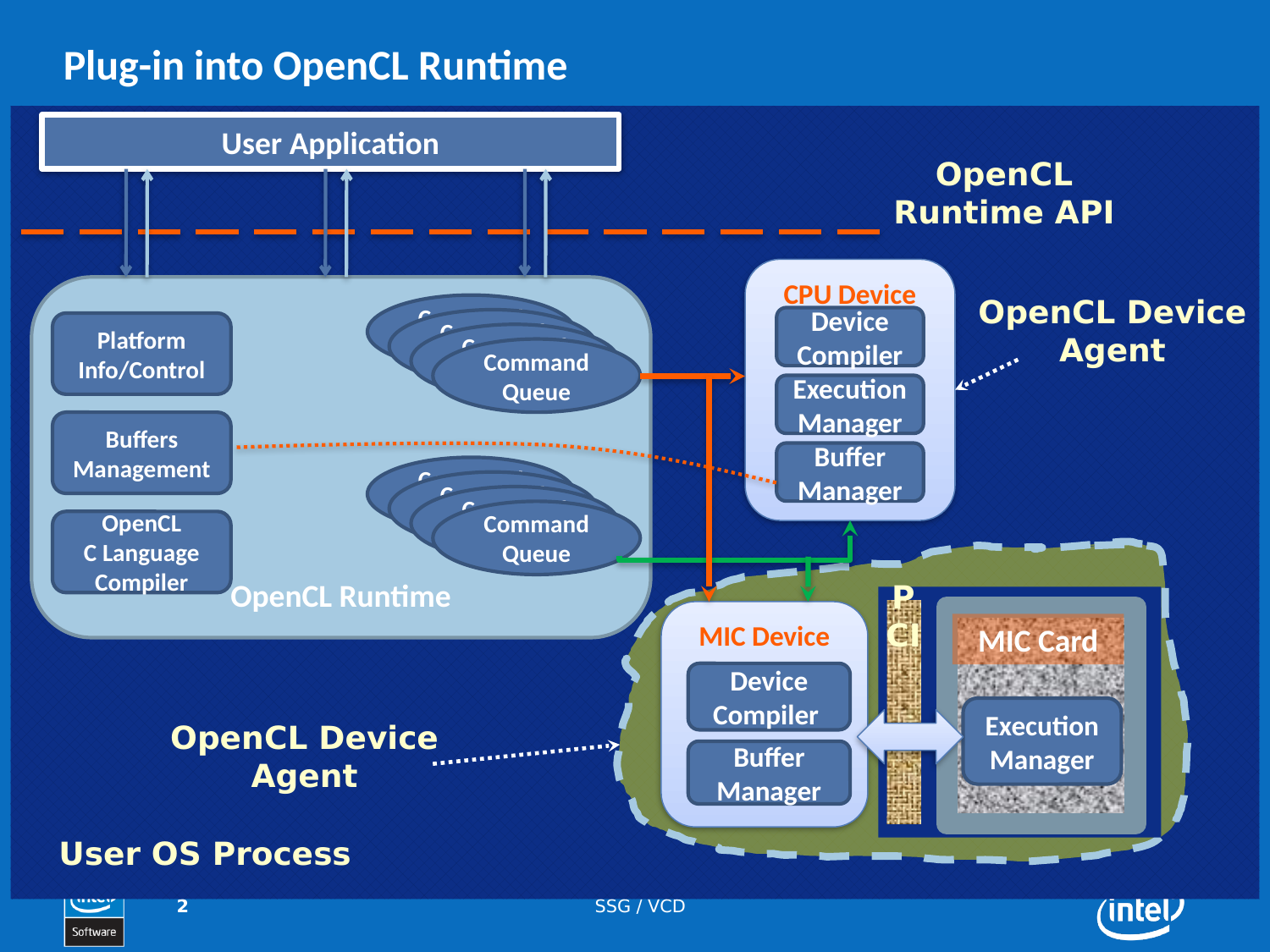

# Plug-in into OpenCL Runtime

User Application
OpenCL Runtime API
CPU Device
Device Compiler
Execution Manager
Buffer Manager
OpenCL Runtime
OpenCL Device Agent
Command Queue
Command Queue
Command Queue
Command Queue
Platform Info/Control
Buffers Management

Command Queue
Command Queue
Command Queue
Command Queue
OpenCL
C Language Compiler

PCI

MIC Card
Execution Manager
MIC Device
Device Compiler
Buffer Manager

OpenCL Device Agent
User OS Process
2